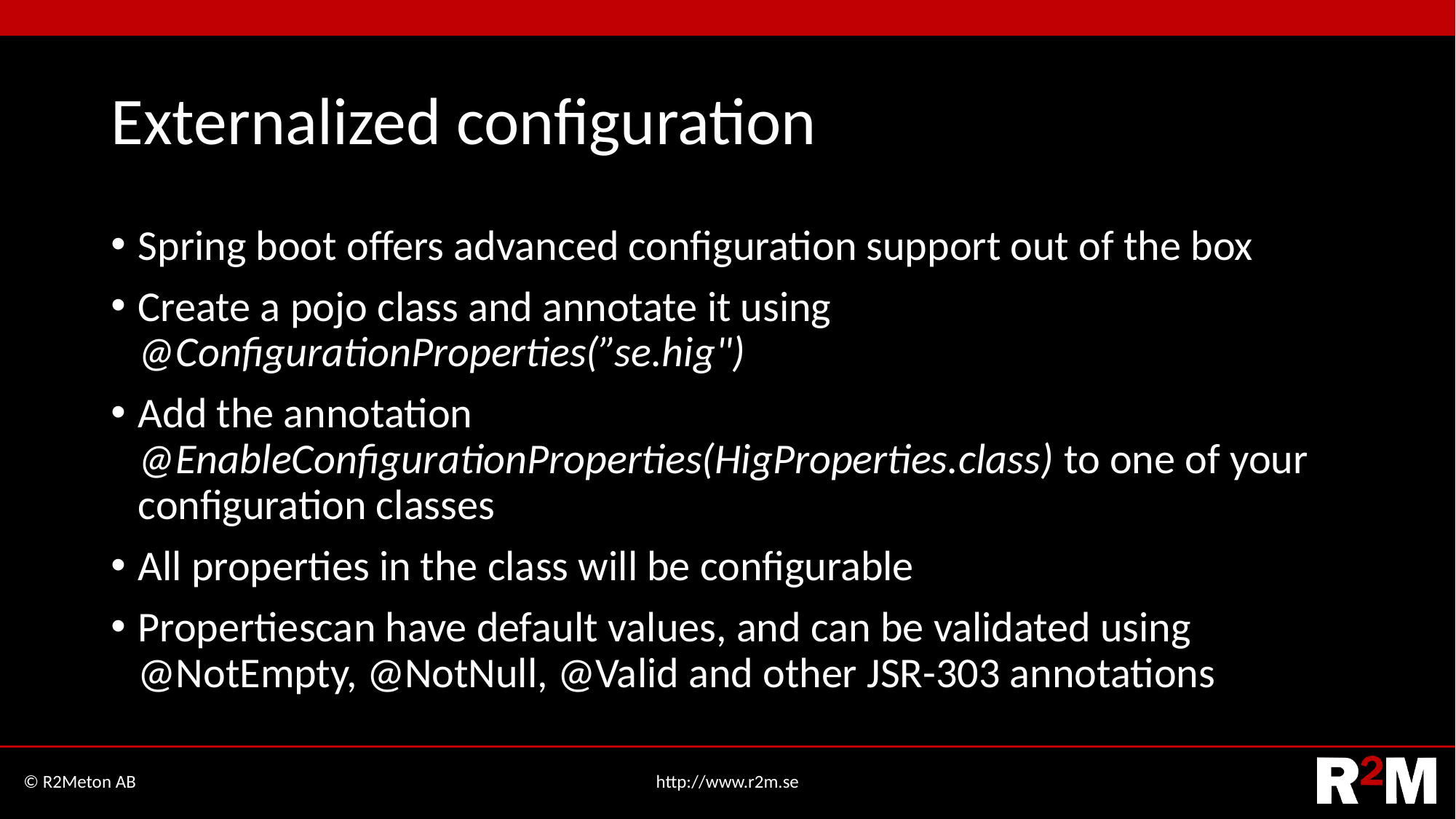

# Externalized configuration
Spring boot offers advanced configuration support out of the box
Create a pojo class and annotate it using @ConfigurationProperties(”se.hig")
Add the annotation @EnableConfigurationProperties(HigProperties.class) to one of your configuration classes
All properties in the class will be configurable
Propertiescan have default values, and can be validated using @NotEmpty, @NotNull, @Valid and other JSR-303 annotations

© R2Meton AB
http://www.r2m.se